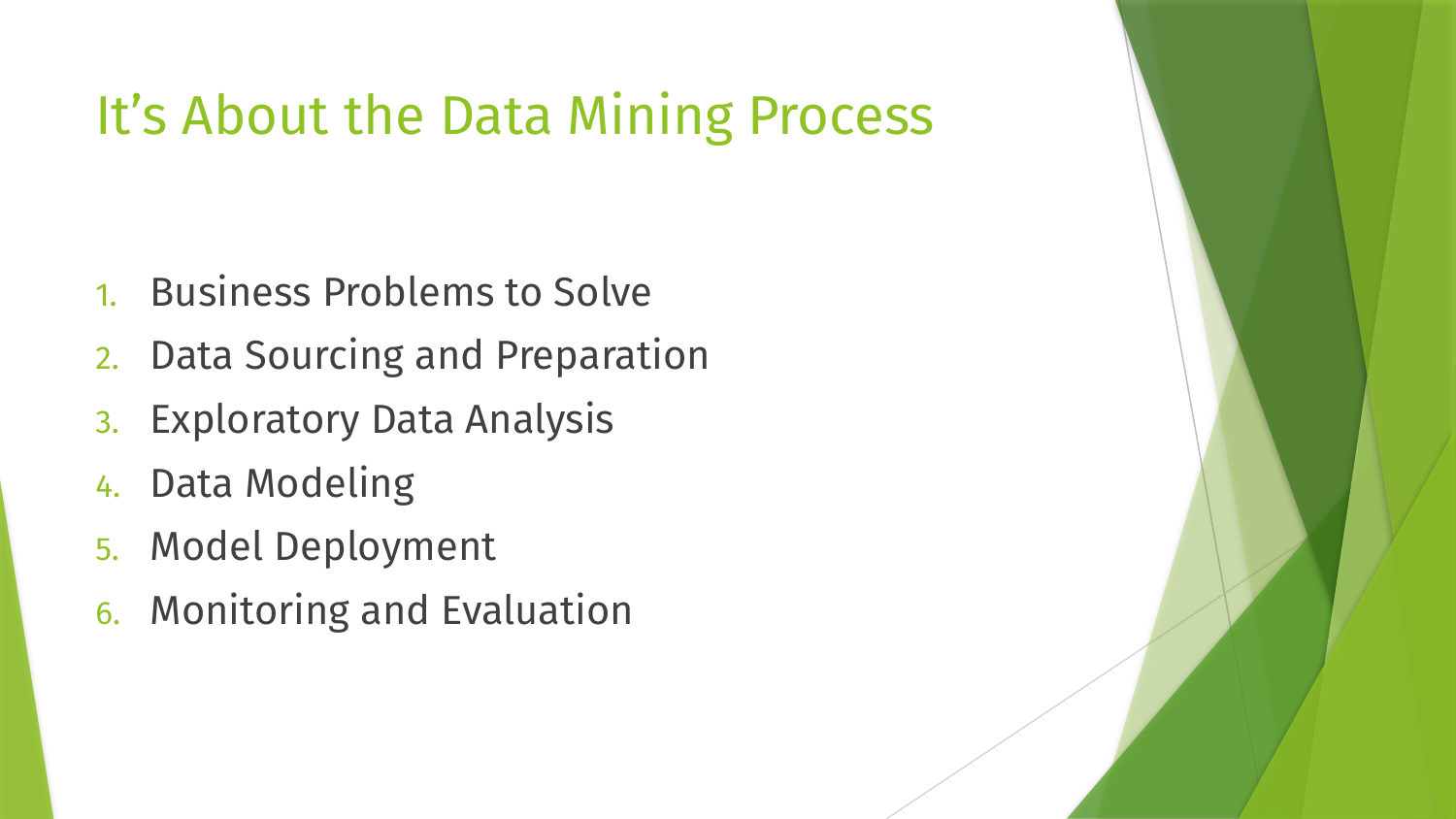

# It’s About the Data Mining Process
Business Problems to Solve
Data Sourcing and Preparation
Exploratory Data Analysis
Data Modeling
Model Deployment
Monitoring and Evaluation